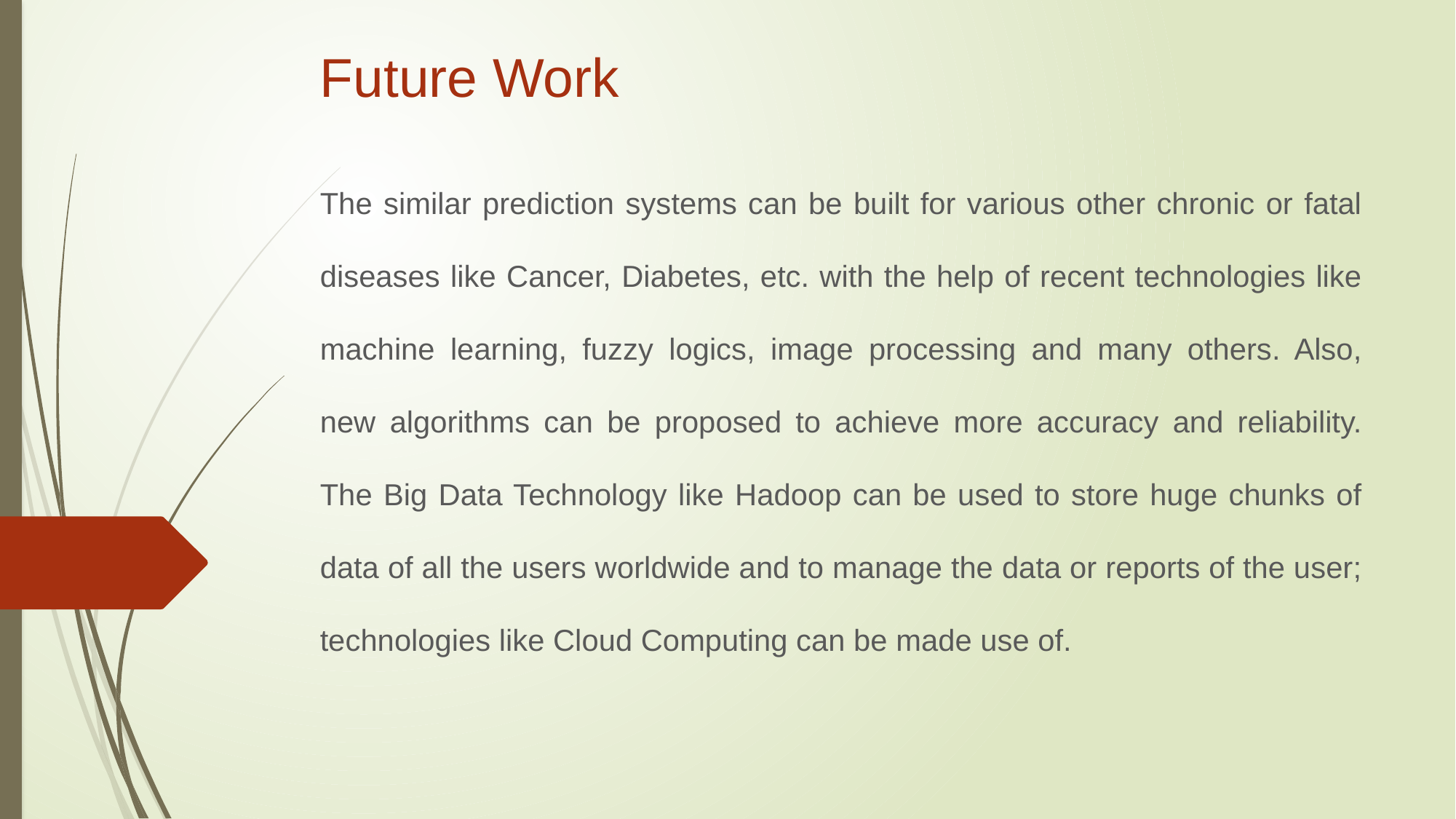

# Future Work
The similar prediction systems can be built for various other chronic or fatal diseases like Cancer, Diabetes, etc. with the help of recent technologies like machine learning, fuzzy logics, image processing and many others. Also, new algorithms can be proposed to achieve more accuracy and reliability. The Big Data Technology like Hadoop can be used to store huge chunks of data of all the users worldwide and to manage the data or reports of the user; technologies like Cloud Computing can be made use of.